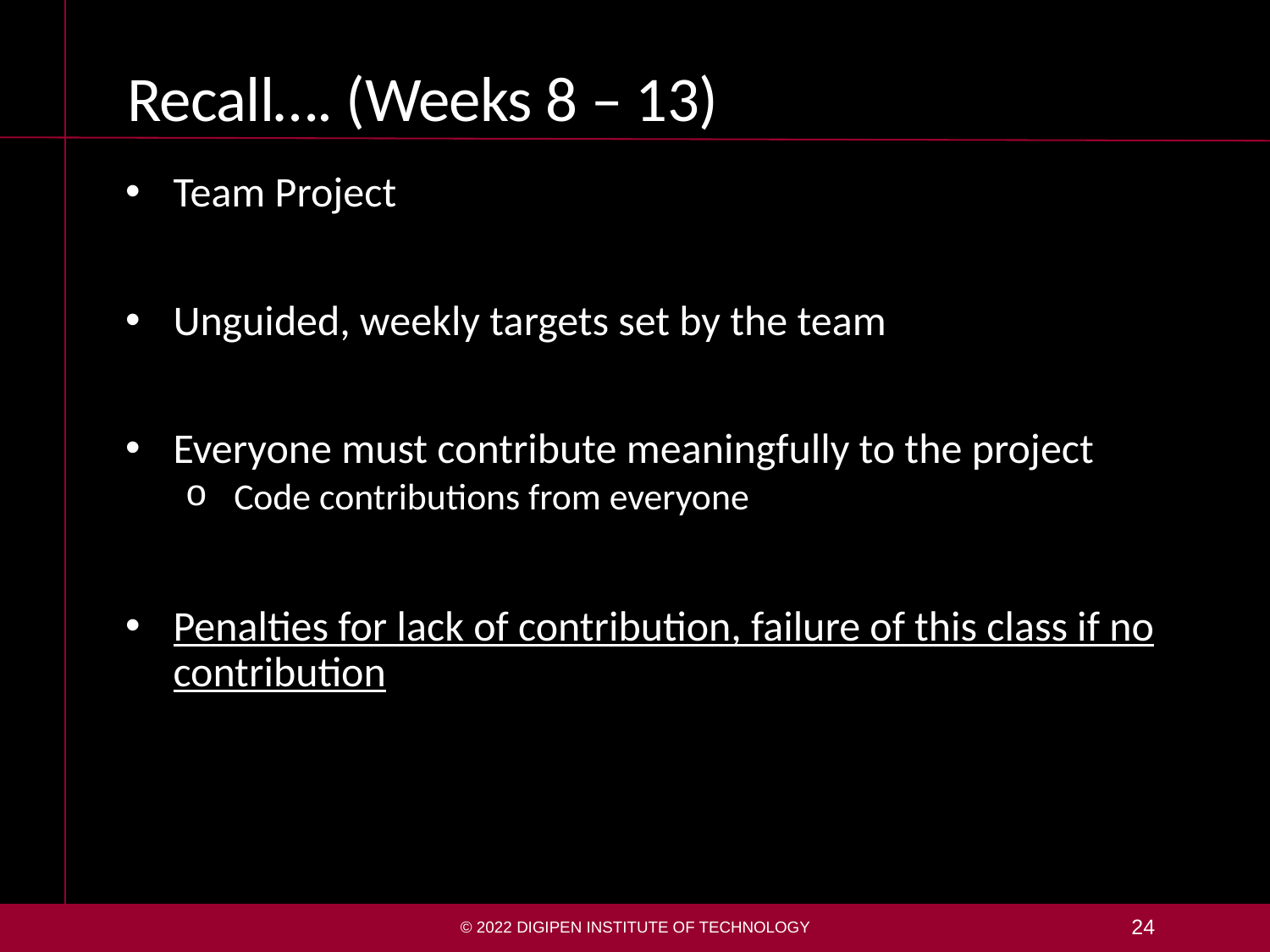

# Recall…. (Weeks 8 – 13)
Team Project

Unguided, weekly targets set by the team

Everyone must contribute meaningfully to the project
Code contributions from everyone

Penalties for lack of contribution, failure of this class if no contribution
© 2022 DigiPen Institute of Technology
24